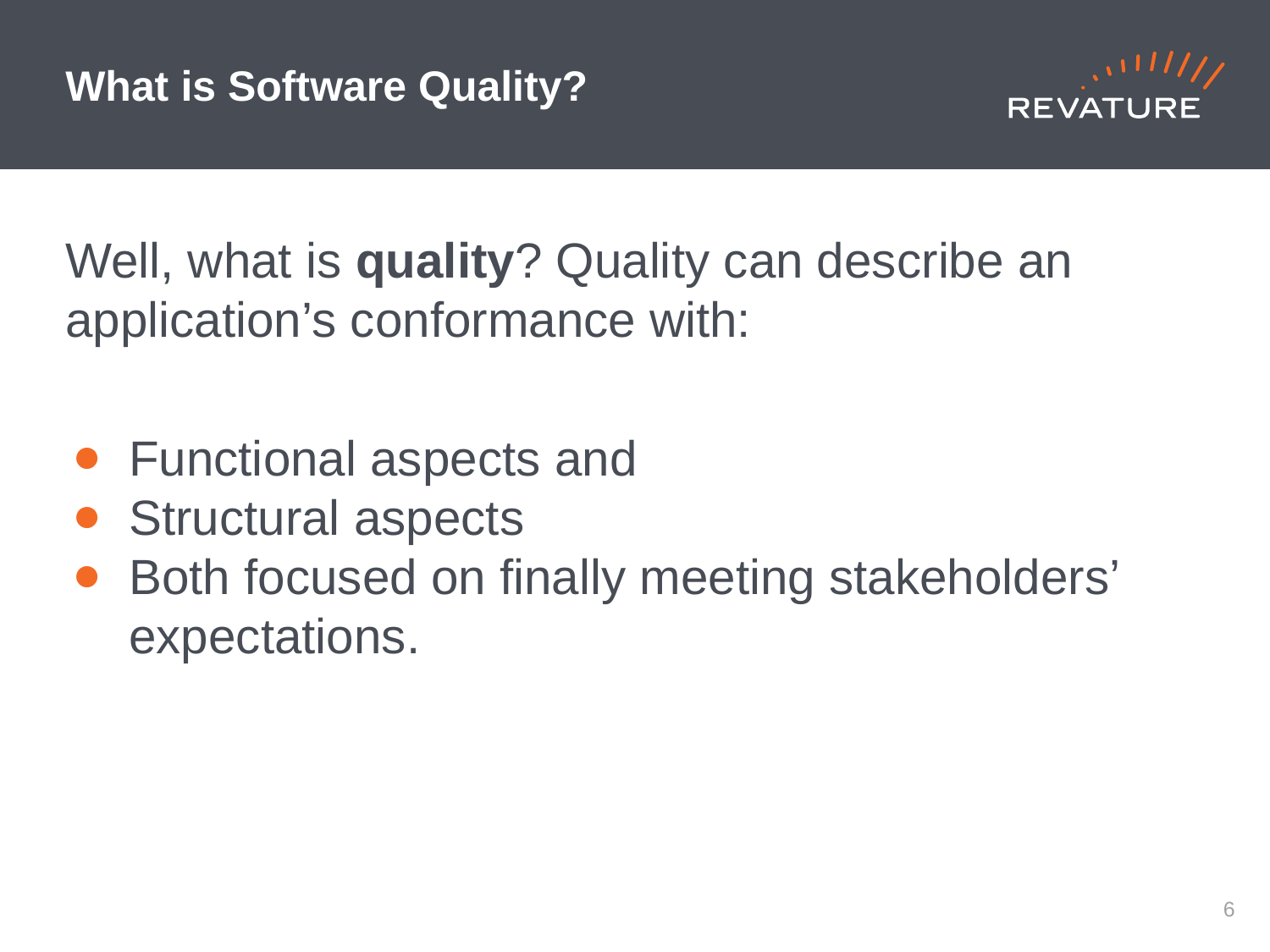

# What is Software Quality?
Well, what is quality? Quality can describe an application’s conformance with:

Functional aspects and
Structural aspects
Both focused on finally meeting stakeholders’ expectations.
6